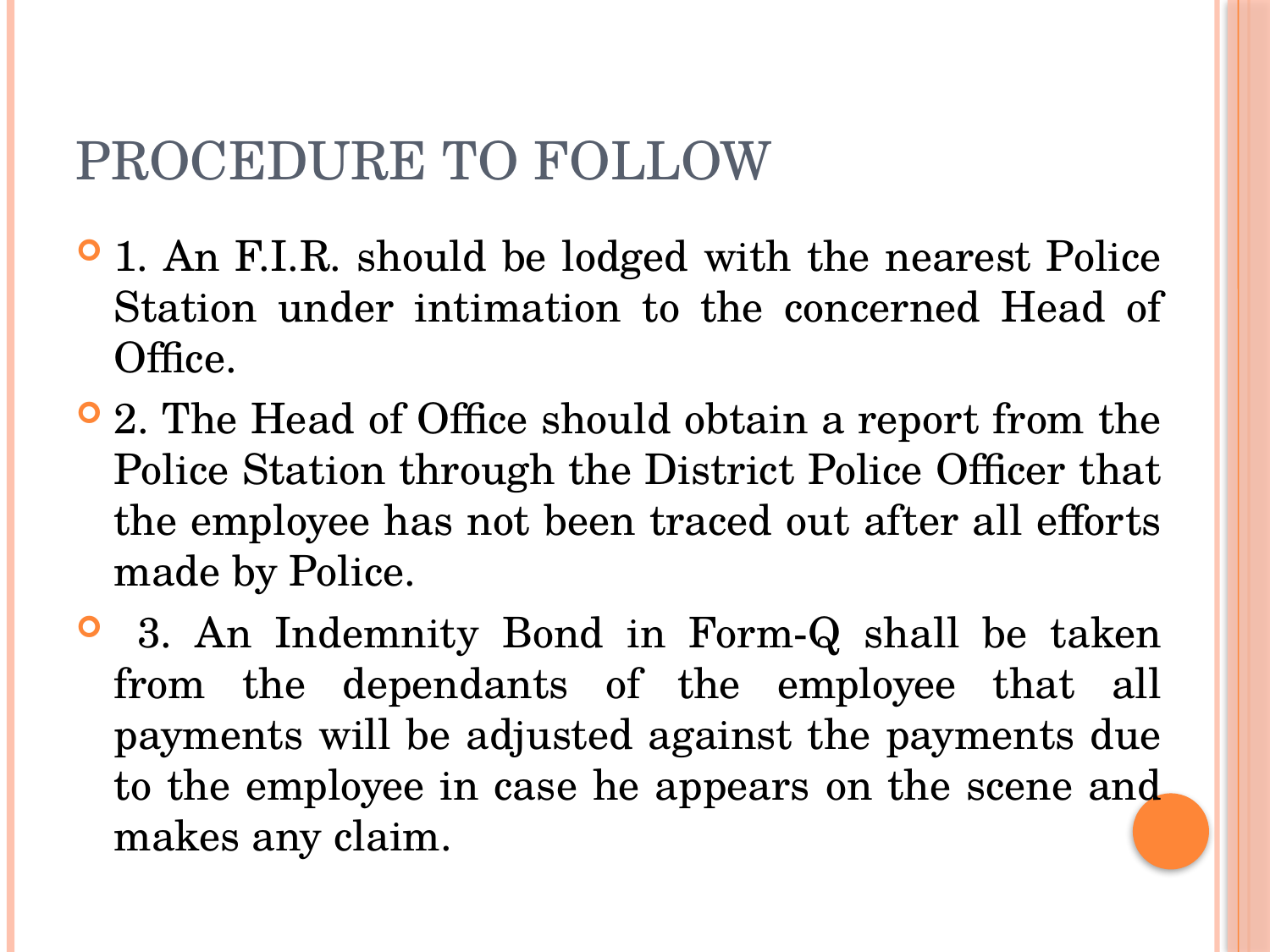

# Procedure to follow
1. An F.I.R. should be lodged with the nearest Police Station under intimation to the concerned Head of Office.
2. The Head of Office should obtain a report from the Police Station through the District Police Officer that the employee has not been traced out after all efforts made by Police.
 3. An Indemnity Bond in Form-Q shall be taken from the dependants of the employee that all payments will be adjusted against the payments due to the employee in case he appears on the scene and makes any claim.